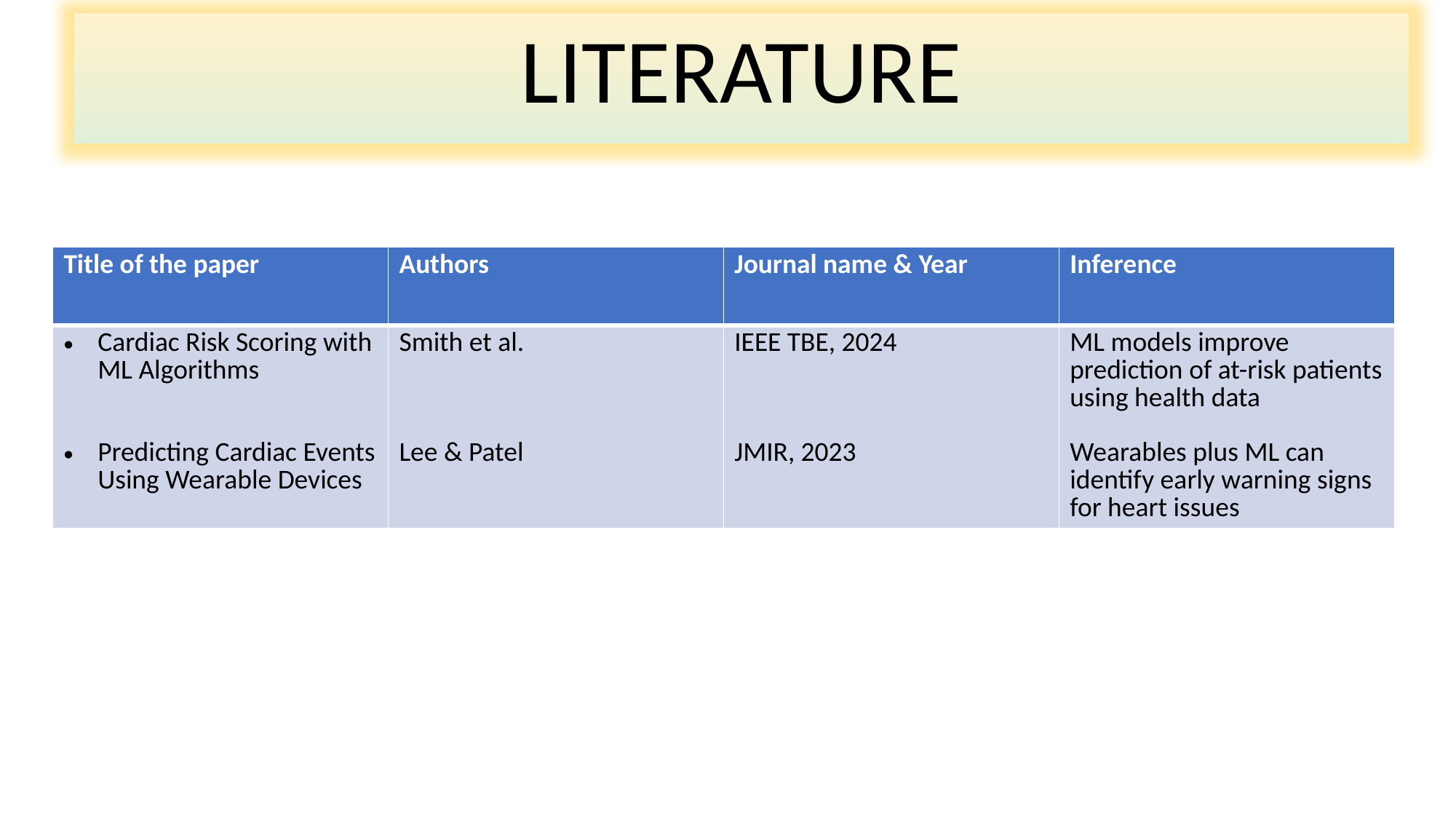

LITERATURE
| Title of the paper | Authors | Journal name & Year | Inference |
| --- | --- | --- | --- |
| Cardiac Risk Scoring with ML Algorithms Predicting Cardiac Events Using Wearable Devices | Smith et al. Lee & Patel | IEEE TBE, 2024 JMIR, 2023 | ML models improve prediction of at-risk patients using health data Wearables plus ML can identify early warning signs for heart issues |